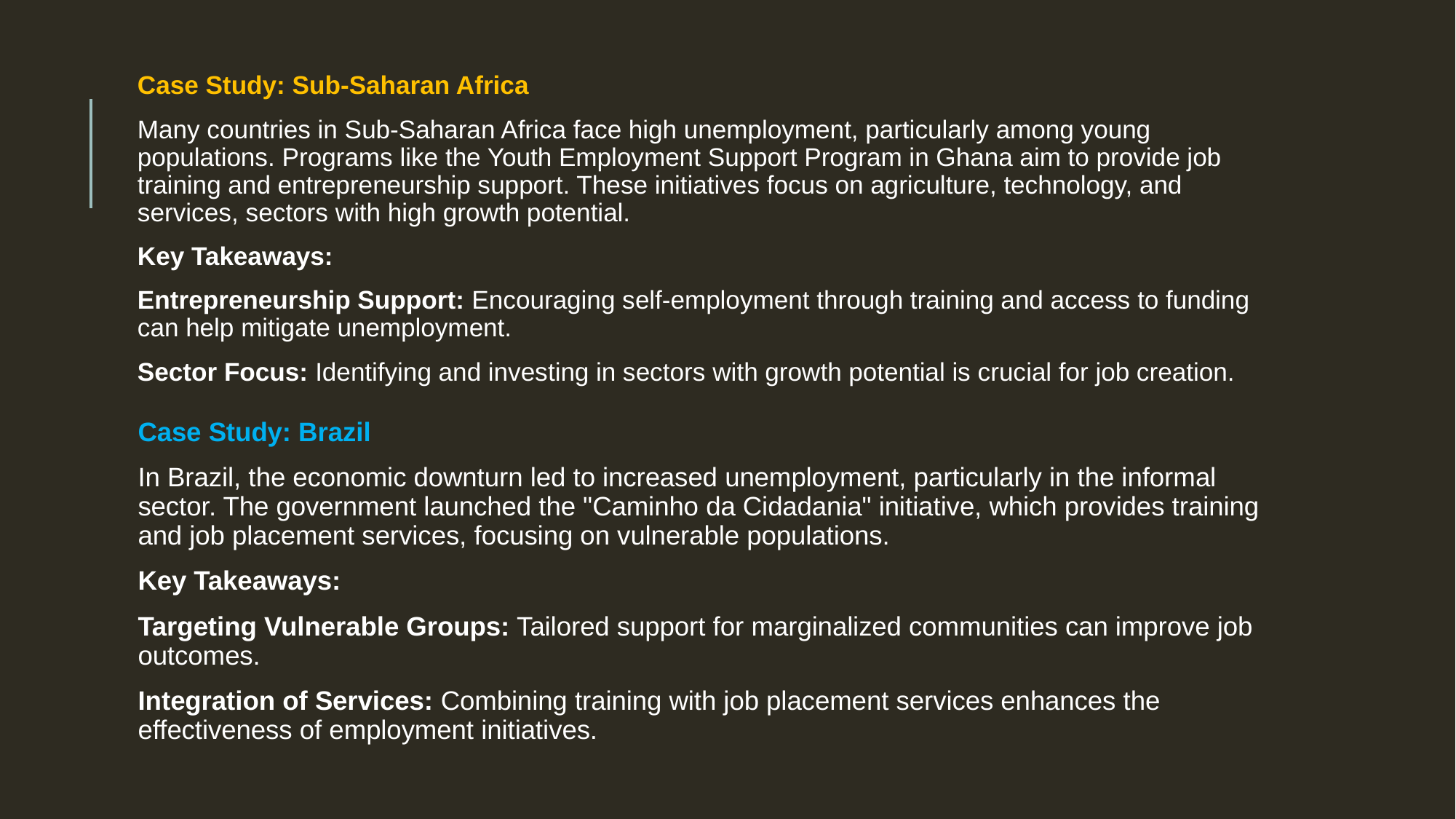

Case Study: Sub-Saharan Africa
Many countries in Sub-Saharan Africa face high unemployment, particularly among young populations. Programs like the Youth Employment Support Program in Ghana aim to provide job training and entrepreneurship support. These initiatives focus on agriculture, technology, and services, sectors with high growth potential.
Key Takeaways:
Entrepreneurship Support: Encouraging self-employment through training and access to funding can help mitigate unemployment.
Sector Focus: Identifying and investing in sectors with growth potential is crucial for job creation.
#
Case Study: Brazil
In Brazil, the economic downturn led to increased unemployment, particularly in the informal sector. The government launched the "Caminho da Cidadania" initiative, which provides training and job placement services, focusing on vulnerable populations.
Key Takeaways:
Targeting Vulnerable Groups: Tailored support for marginalized communities can improve job outcomes.
Integration of Services: Combining training with job placement services enhances the effectiveness of employment initiatives.